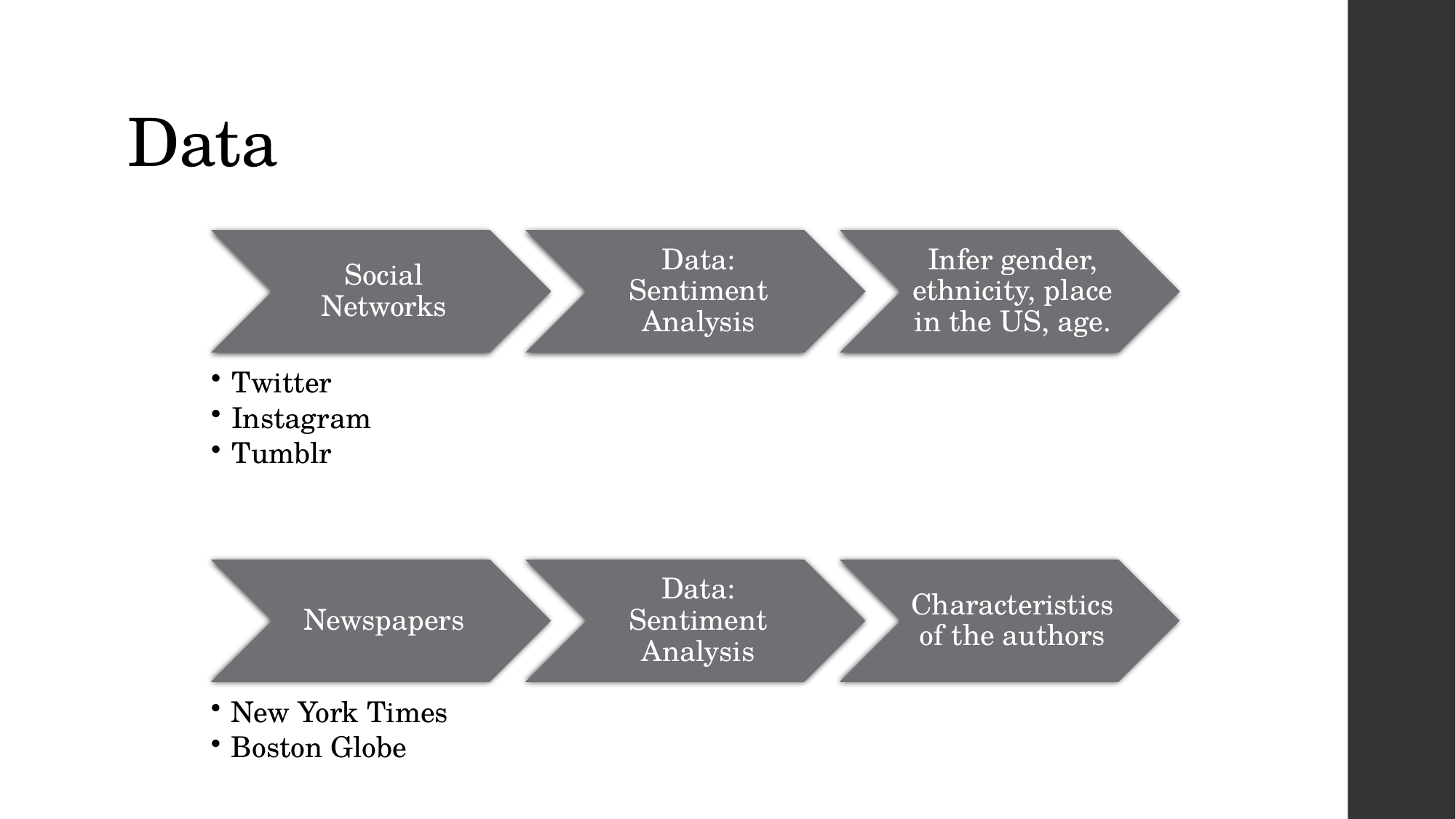

# Data
Social Networks
Twitter
Instagram
Tumblr
Data: Sentiment Analysis
Infer gender, ethnicity, place in the US, age.
Newspapers
New York Times
Boston Globe
Data: Sentiment Analysis
Characteristics of the authors